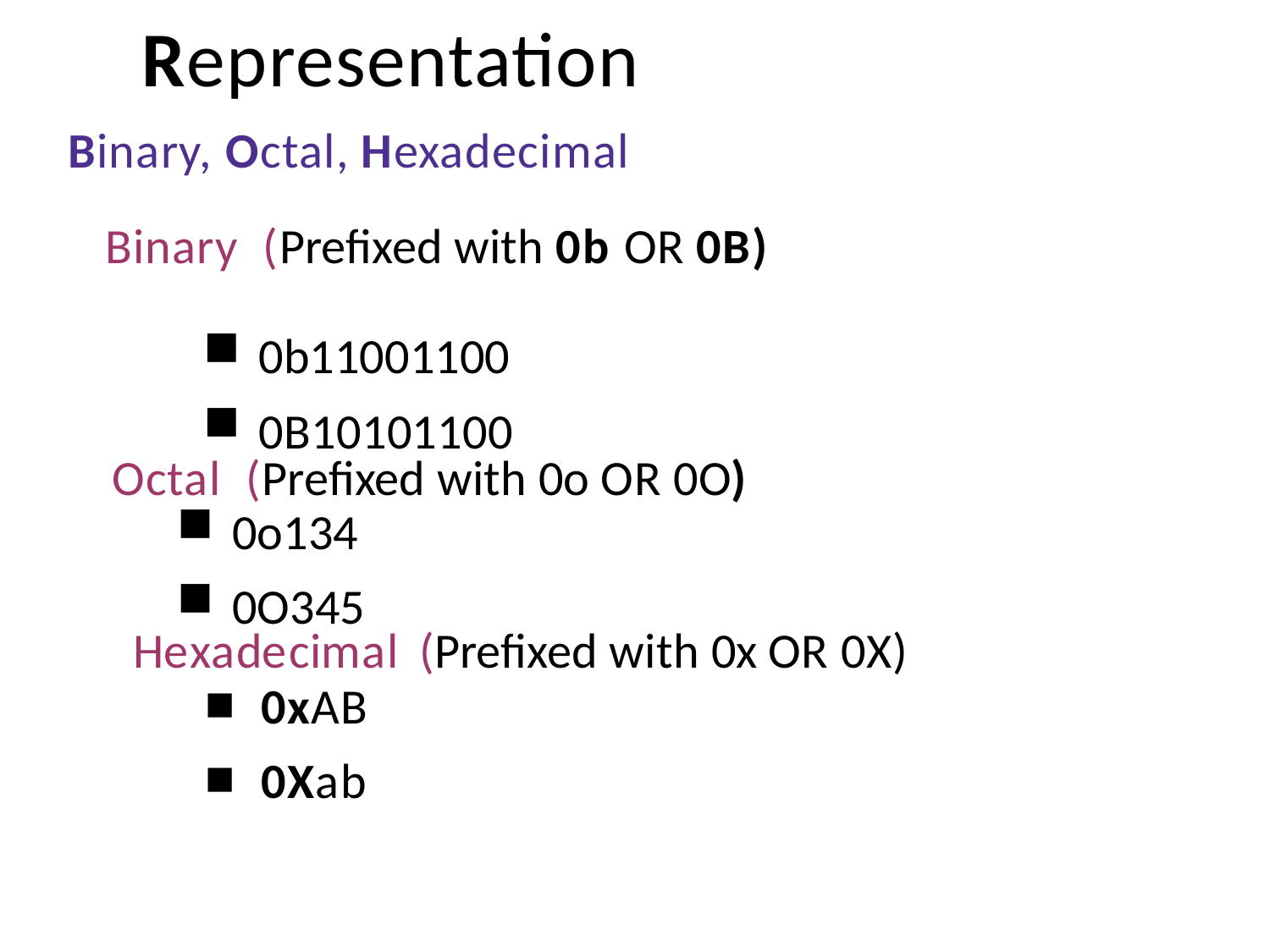

# Representation
Binary, Octal, Hexadecimal
Binary  (Prefixed with 0b OR 0B)
0b11001100
0B10101100
Octal  (Prefixed with 0o OR 0O)
0o134
0O345

Hexadecimal  (Prefixed with 0x OR 0X)
0xAB
0Xab